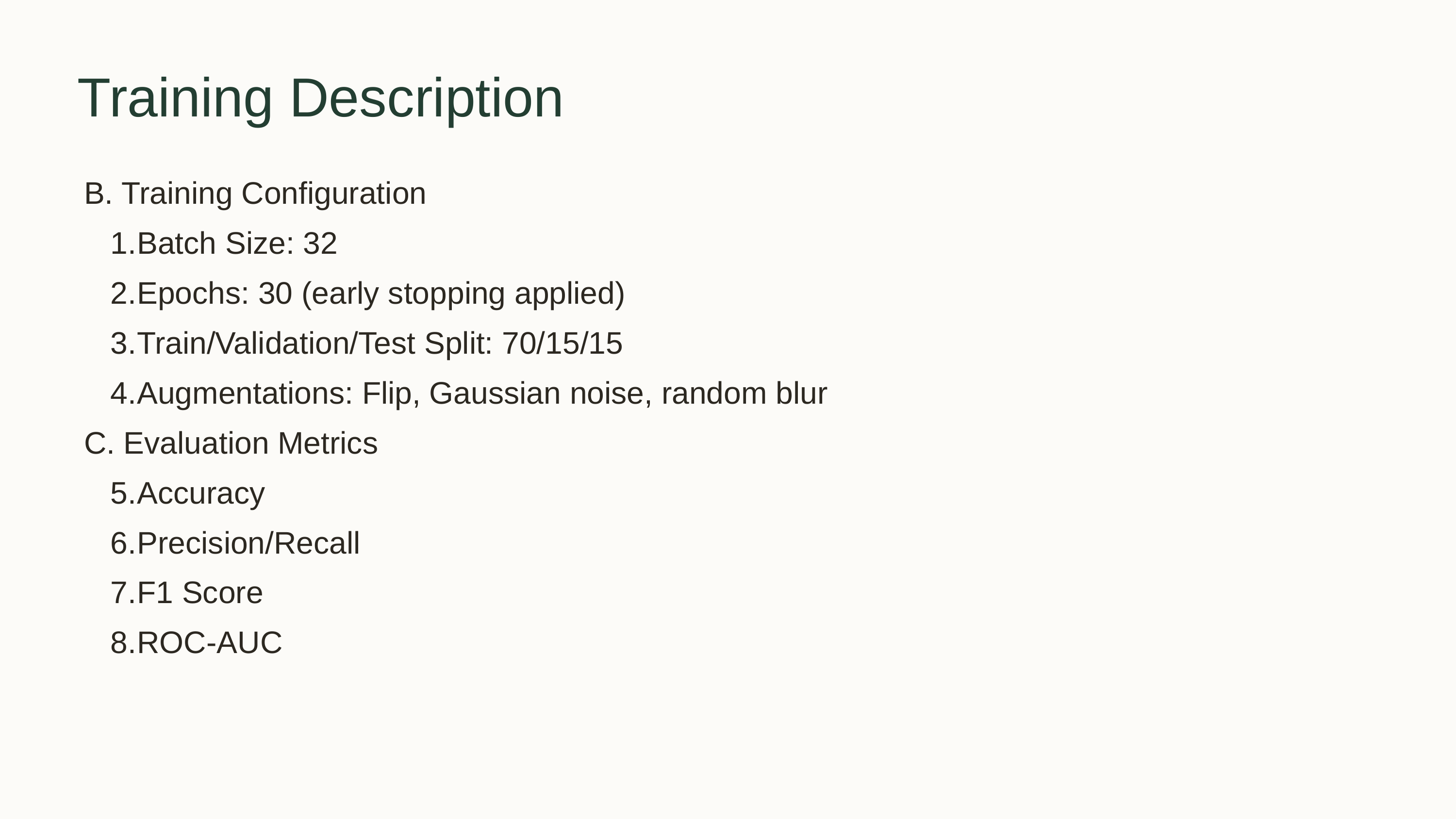

Training Description

B. Training Configuration
Batch Size: 32
Epochs: 30 (early stopping applied)
Train/Validation/Test Split: 70/15/15
Augmentations: Flip, Gaussian noise, random blur
C. Evaluation Metrics
Accuracy
Precision/Recall
F1 Score
ROC-AUC